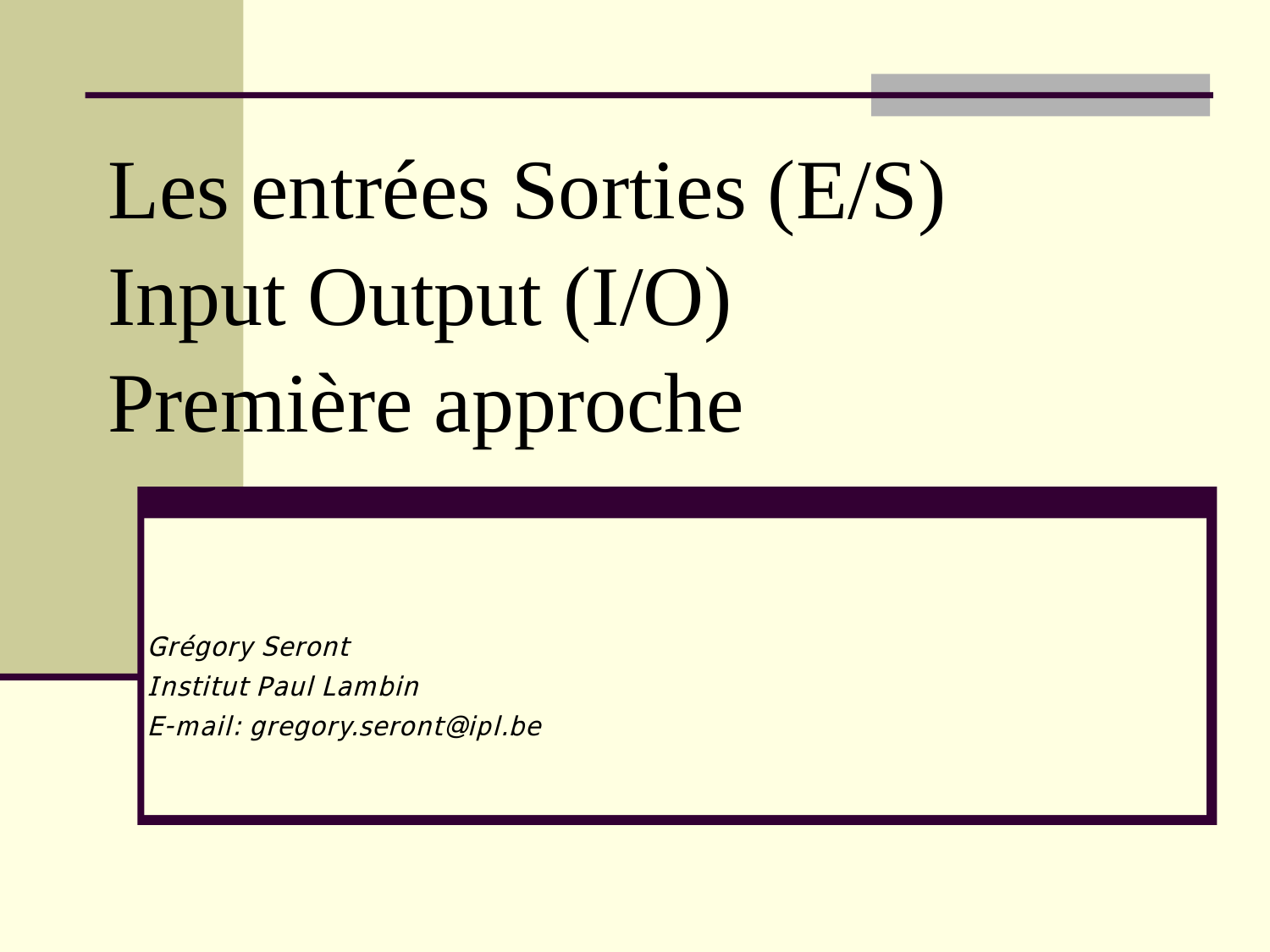

Les entrées Sorties (E/S)
Input Output (I/O)
Première approche

Grégory Seront
Institut Paul Lambin
E-mail: gregory.seront@ipl.be